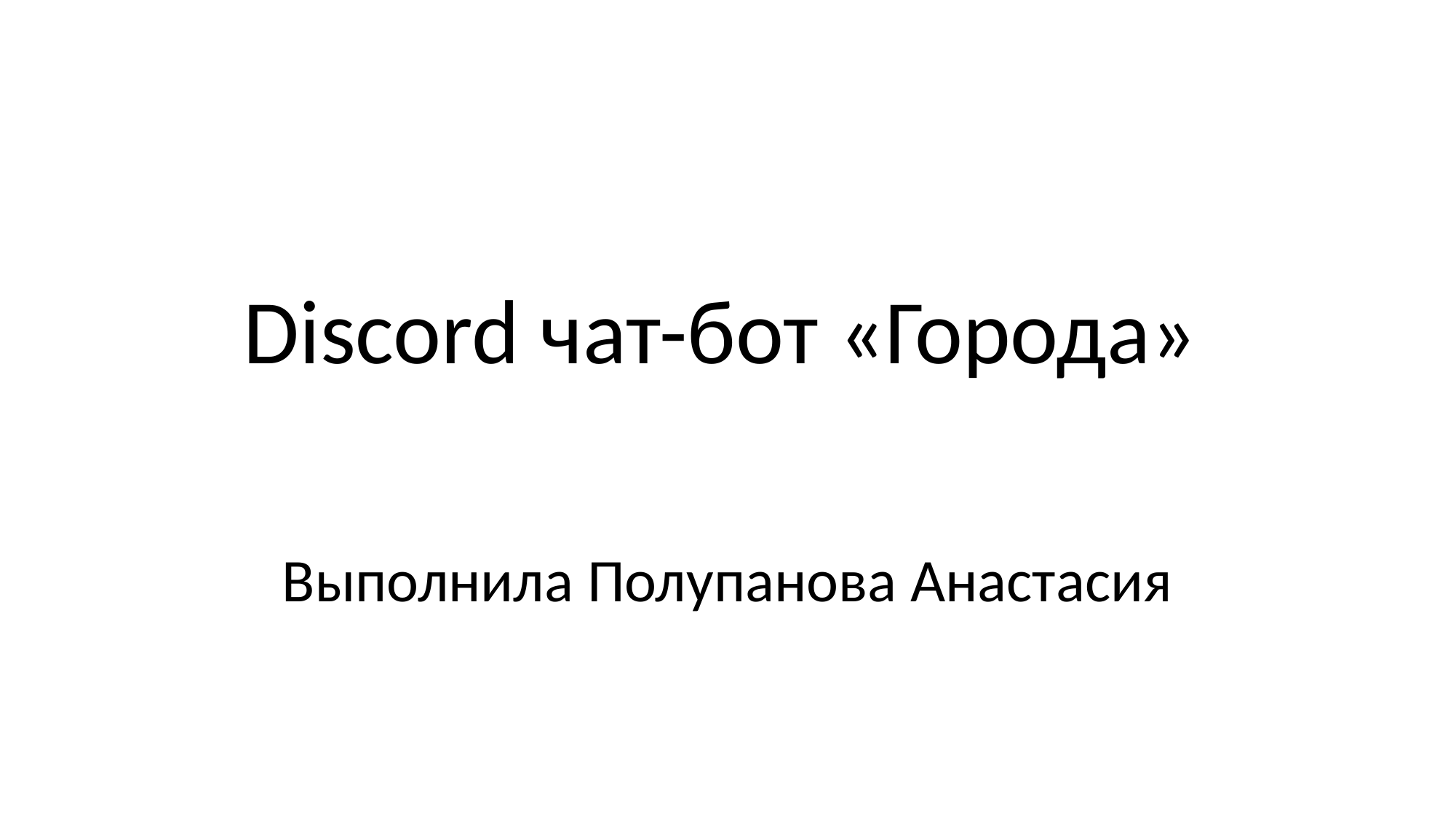

# Discord чат-бот «Города»

Выполнила Полупанова Анастасия